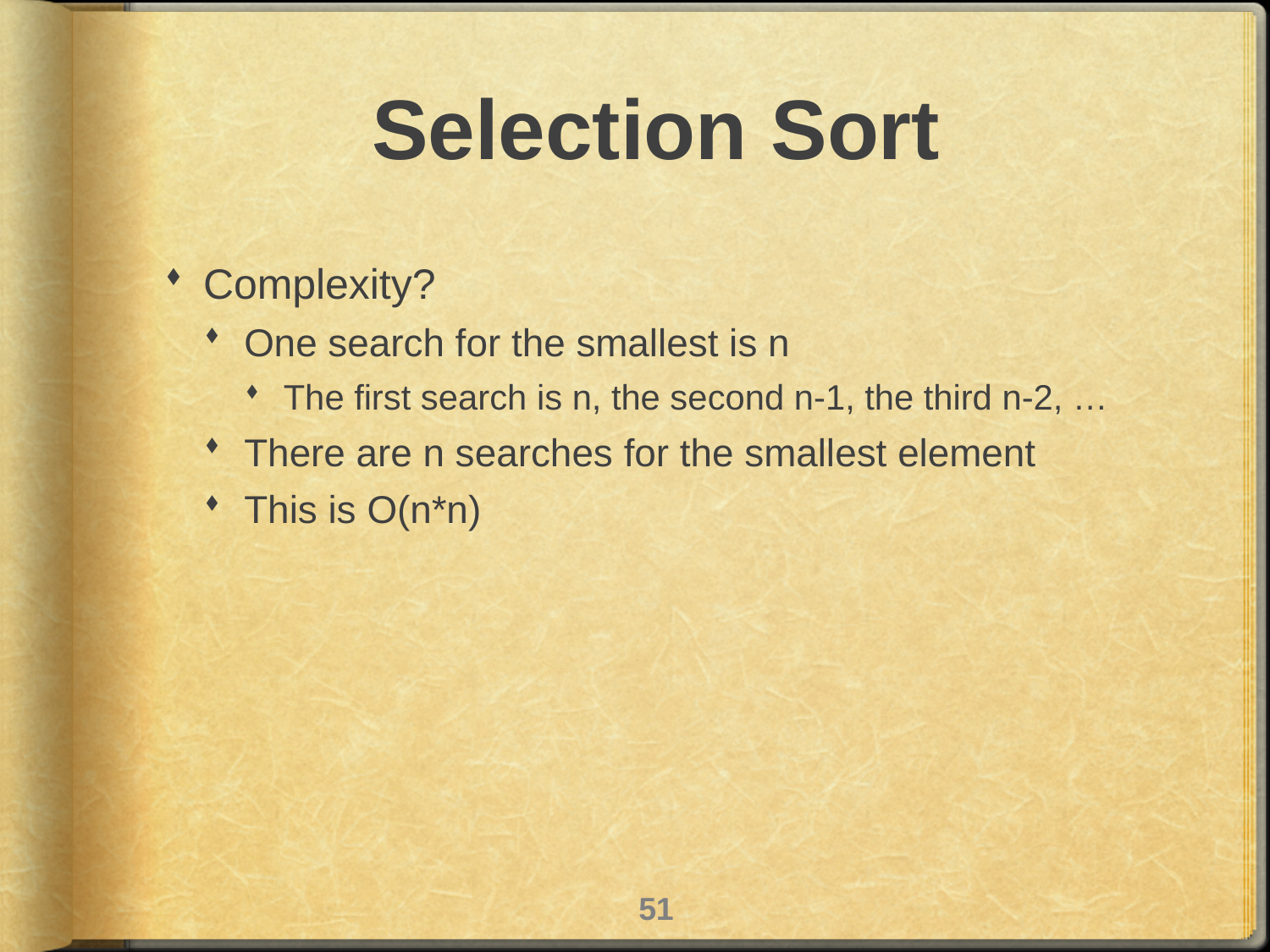

# Selection Sort
Complexity?
One search for the smallest is n
The first search is n, the second n-1, the third n-2, …
There are n searches for the smallest element
This is O(n*n)
51